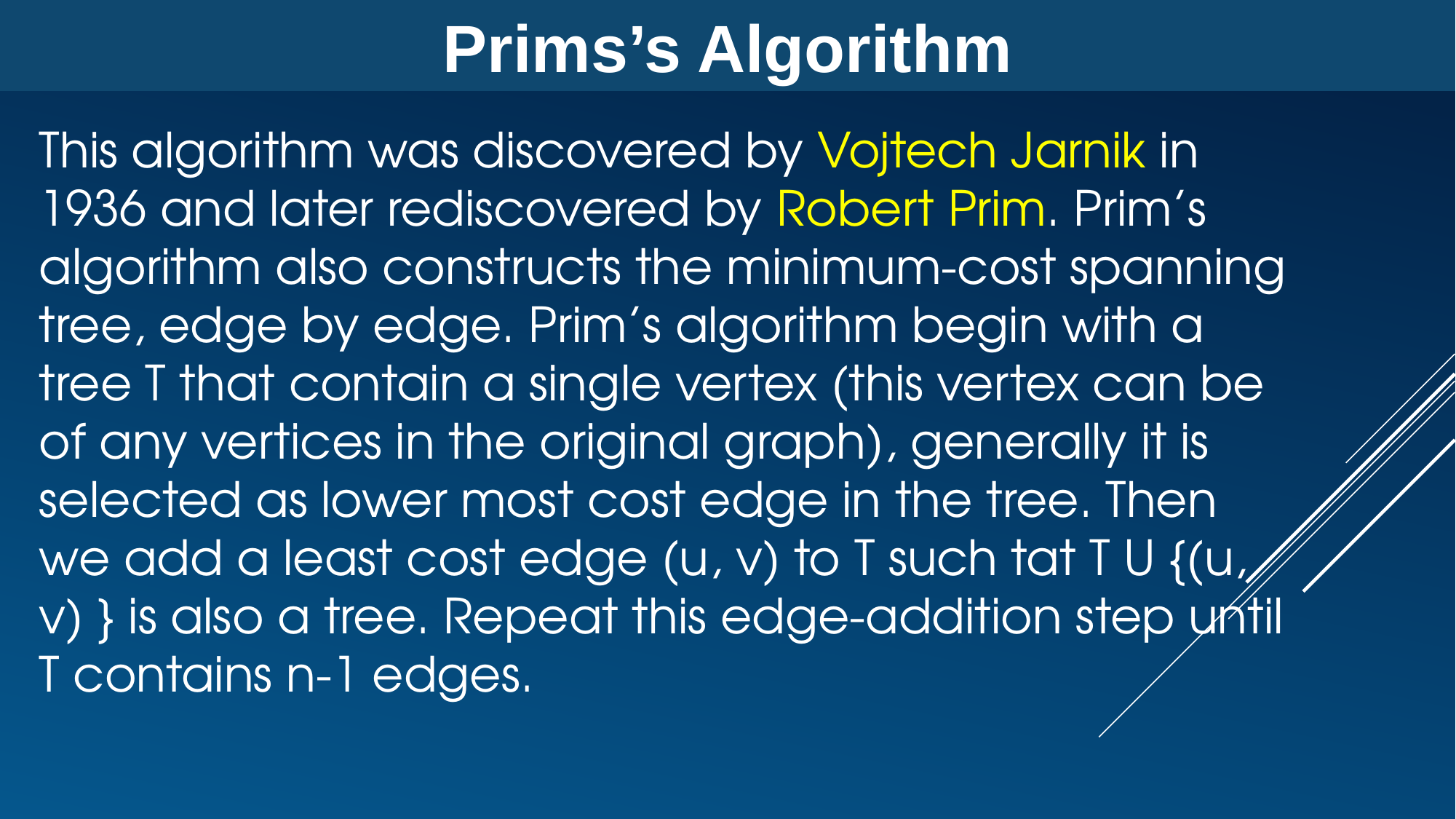

Prims’s Algorithm
This algorithm was discovered by Vojtech Jarnik in 1936 and later rediscovered by Robert Prim. Prim’s algorithm also constructs the minimum-cost spanning tree, edge by edge. Prim’s algorithm begin with a tree T that contain a single vertex (this vertex can be of any vertices in the original graph), generally it is selected as lower most cost edge in the tree. Then we add a least cost edge (u, v) to T such tat T U {(u, v) } is also a tree. Repeat this edge-addition step until T contains n-1 edges.